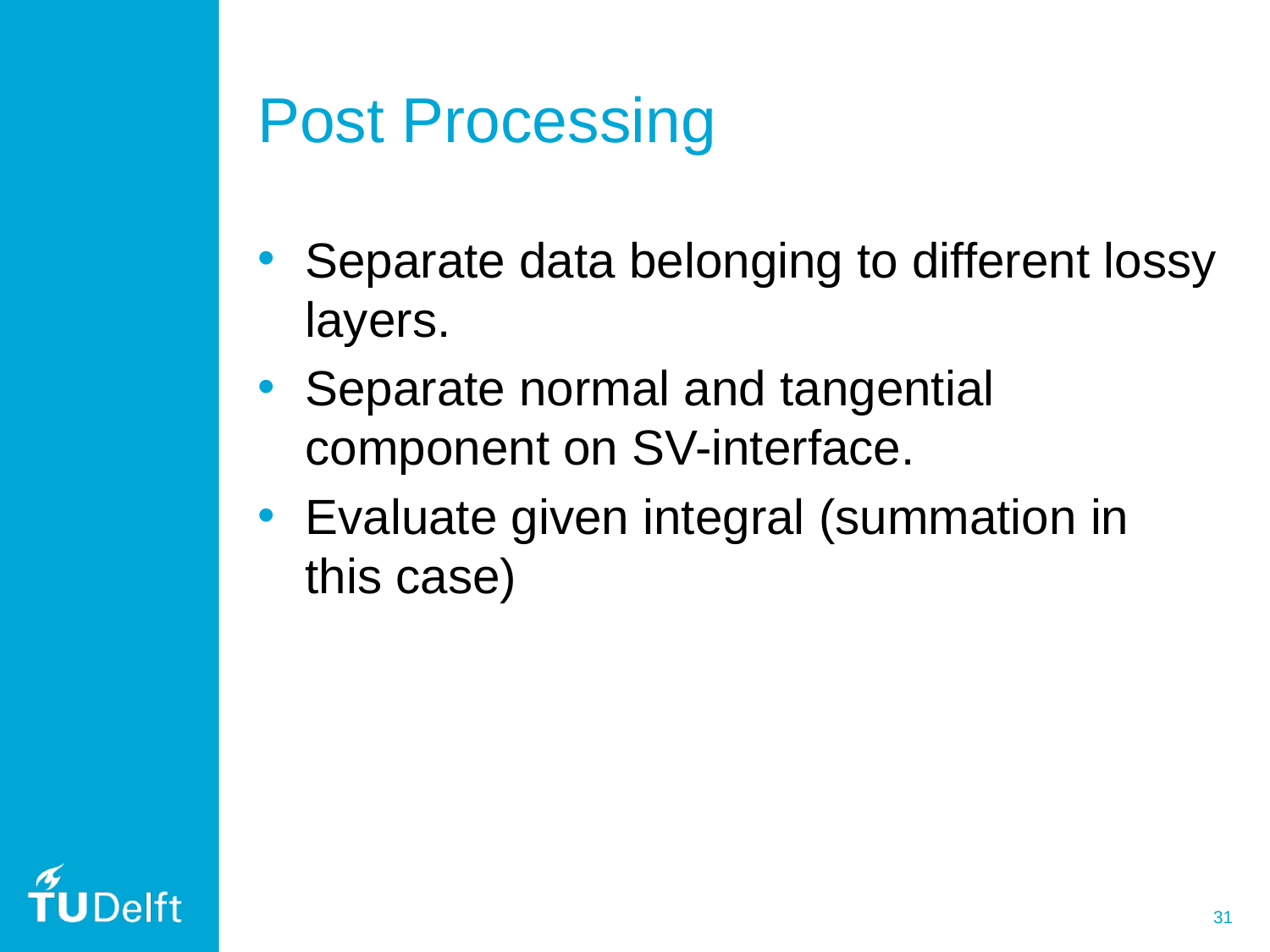

# Post Processing
Separate data belonging to different lossy layers.
Separate normal and tangential component on SV-interface.
Evaluate given integral (summation in this case)